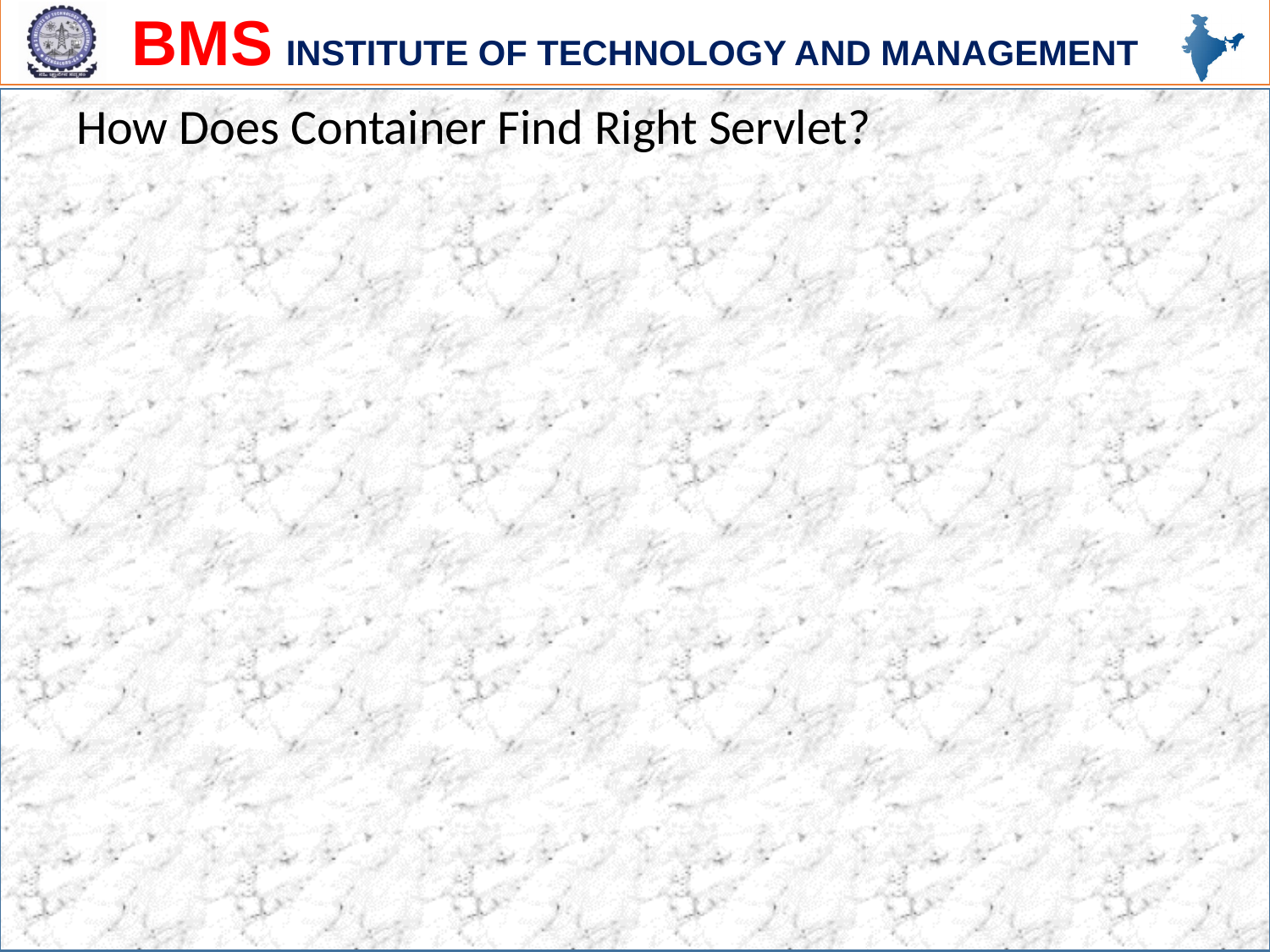

# How Does Container Find Right Servlet?
Using the Deployment Descriptor web.xml
<web-app xmlns="http://java.sun.com/xml/ns/j2ee" xmlns:xsi="http://www.w3.org/2001/XMLSchema-instance" xsi:schemaLocation="http://java.sun.com/xml/ns/j2ee http://java.sun.com/xml/ns/j2ee/web-app_2_4.xsd" version="2.4">
<servlet>
  <servlet-name> MCA Simple Servlet</servlet-name>
  <servlet-class> SimpleServlet</servlet-class>
  </servlet>
<servlet-mapping>
  <servlet-name> MCA Simple Servlet</servlet-name>
  <url-pattern> /s1</url-pattern>
</servlet-mapping>
</web-app>